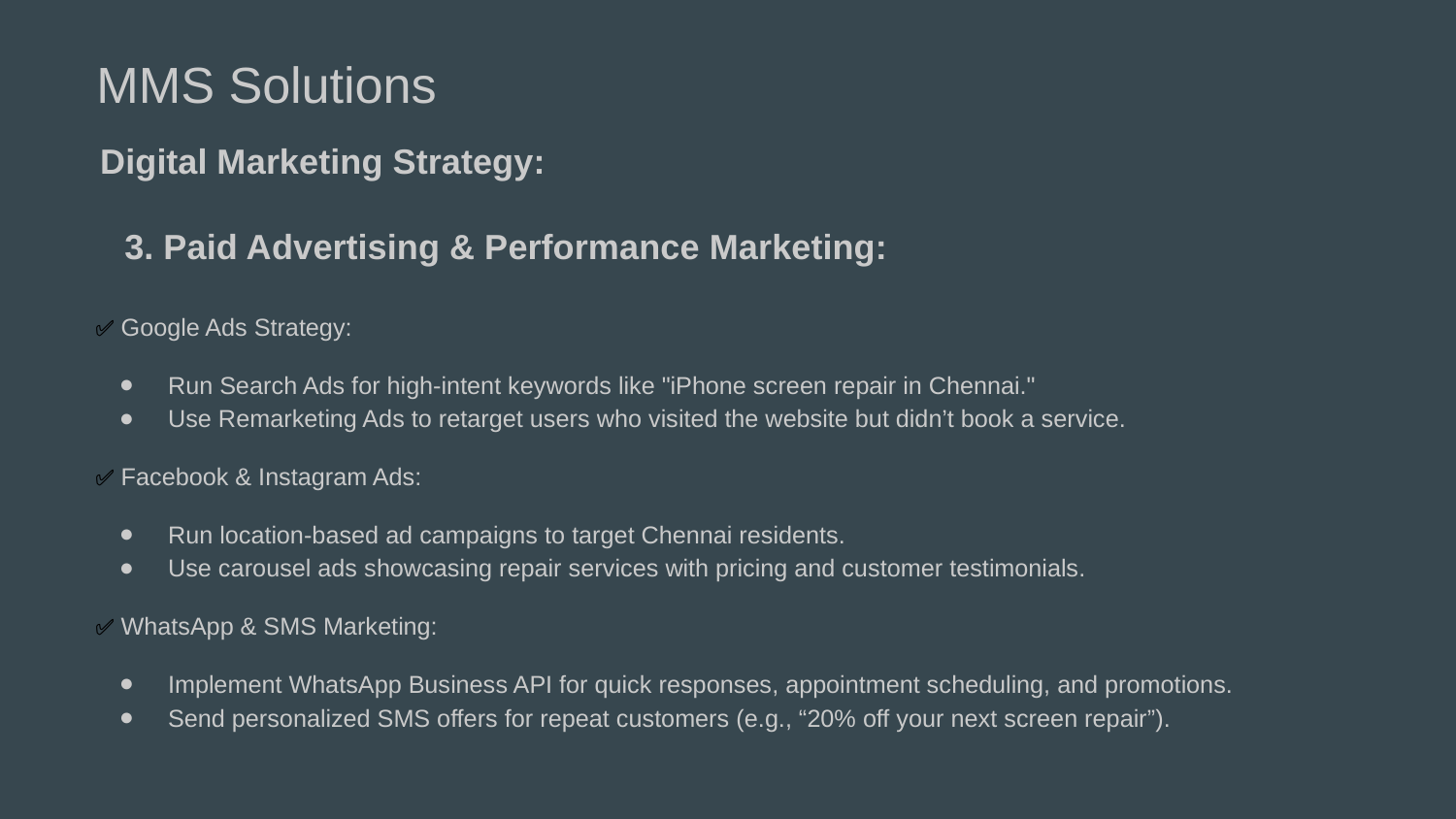

# MMS Solutions
Digital Marketing Strategy:
3. Paid Advertising & Performance Marketing:
✅ Google Ads Strategy:
Run Search Ads for high-intent keywords like "iPhone screen repair in Chennai."
Use Remarketing Ads to retarget users who visited the website but didn’t book a service.
✅ Facebook & Instagram Ads:
Run location-based ad campaigns to target Chennai residents.
Use carousel ads showcasing repair services with pricing and customer testimonials.
✅ WhatsApp & SMS Marketing:
Implement WhatsApp Business API for quick responses, appointment scheduling, and promotions.
Send personalized SMS offers for repeat customers (e.g., “20% off your next screen repair”).